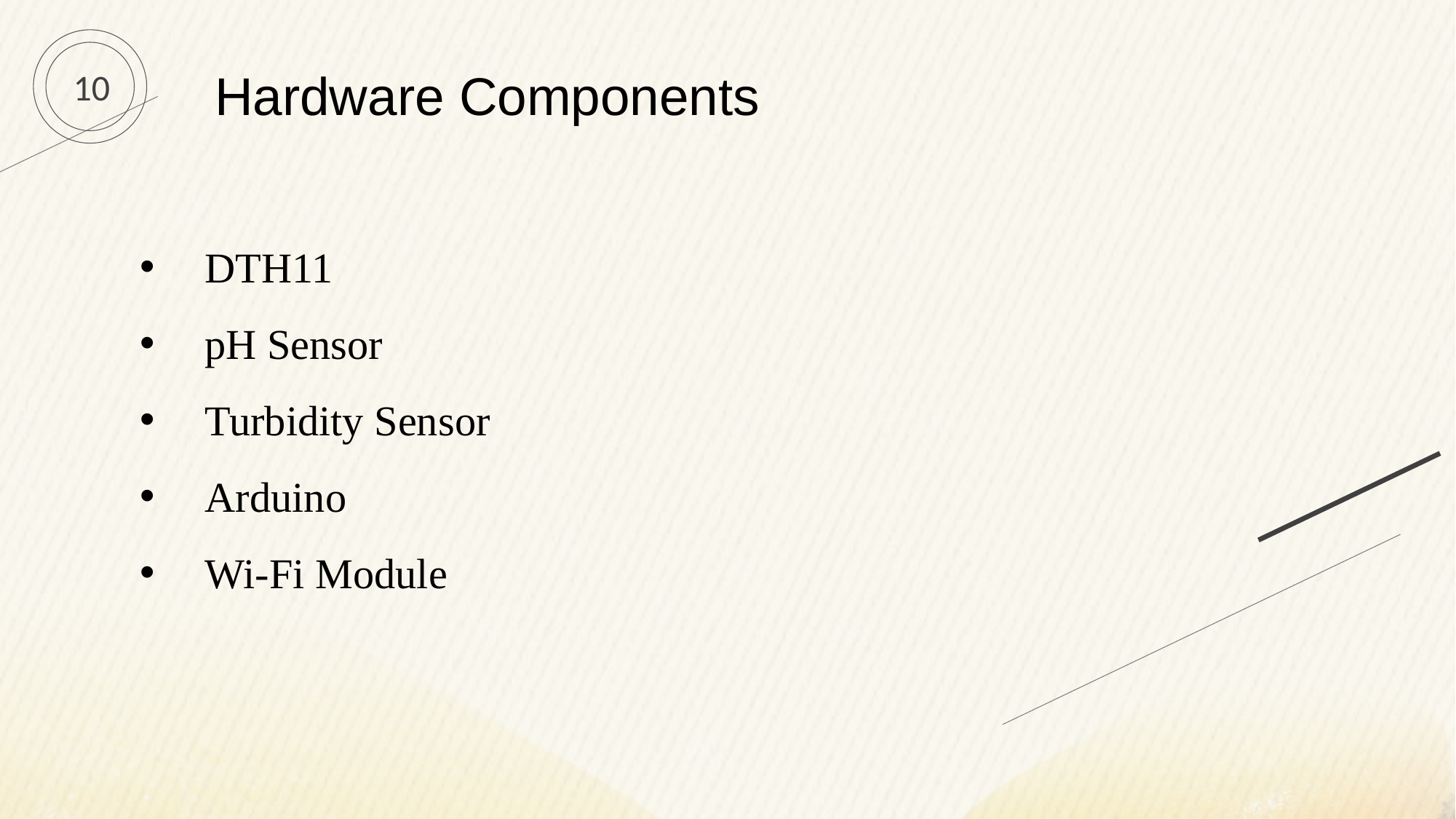

10
Hardware Components

 DTH11
 pH Sensor
 Turbidity Sensor
 Arduino
 Wi-Fi Module